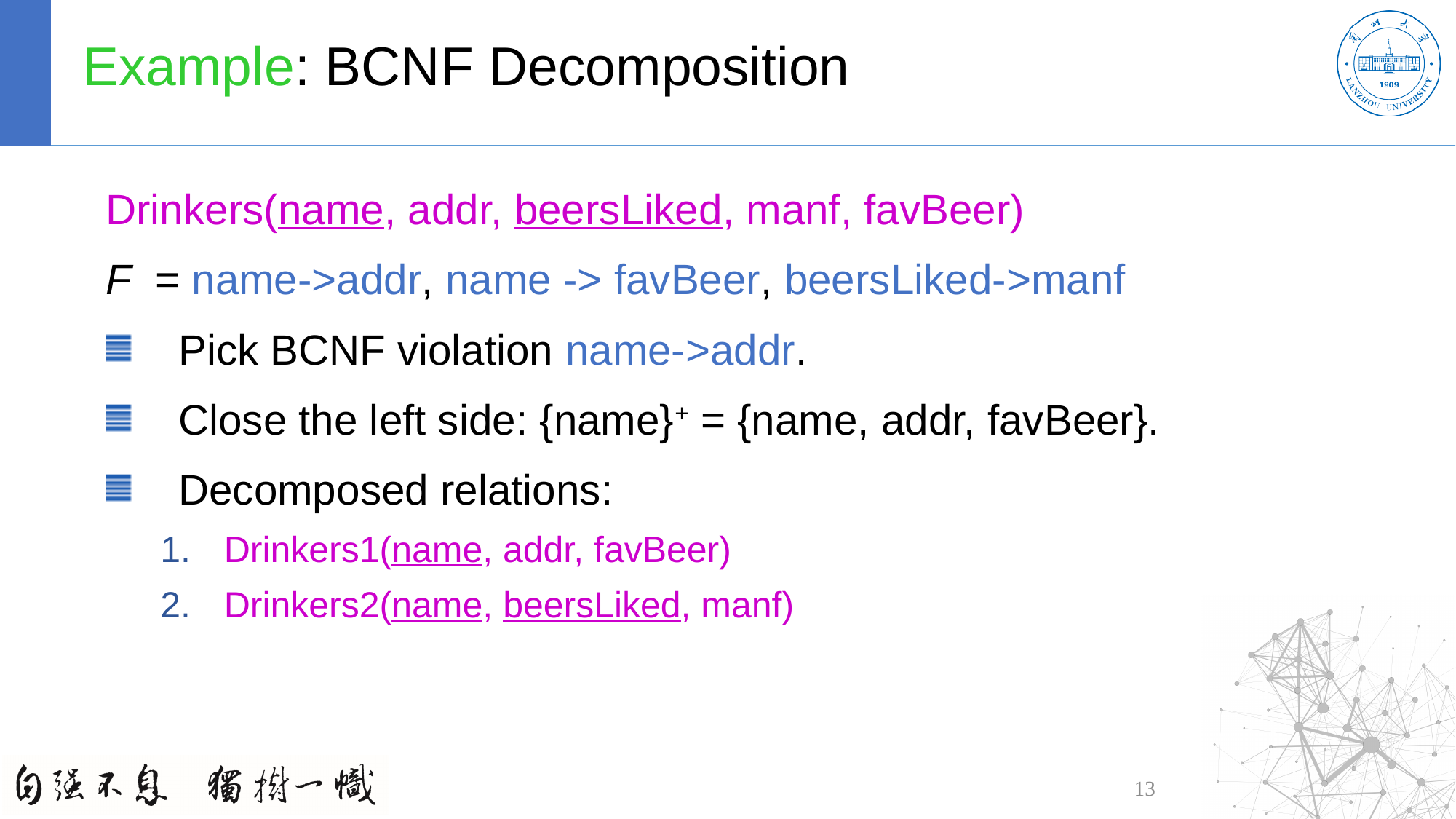

# Example: BCNF Decomposition
Drinkers(name, addr, beersLiked, manf, favBeer)
F  = name->addr, name -> favBeer, beersLiked->manf
Pick BCNF violation name->addr.
Close the left side: {name}+ = {name, addr, favBeer}.
Decomposed relations:
Drinkers1(name, addr, favBeer)
Drinkers2(name, beersLiked, manf)

13